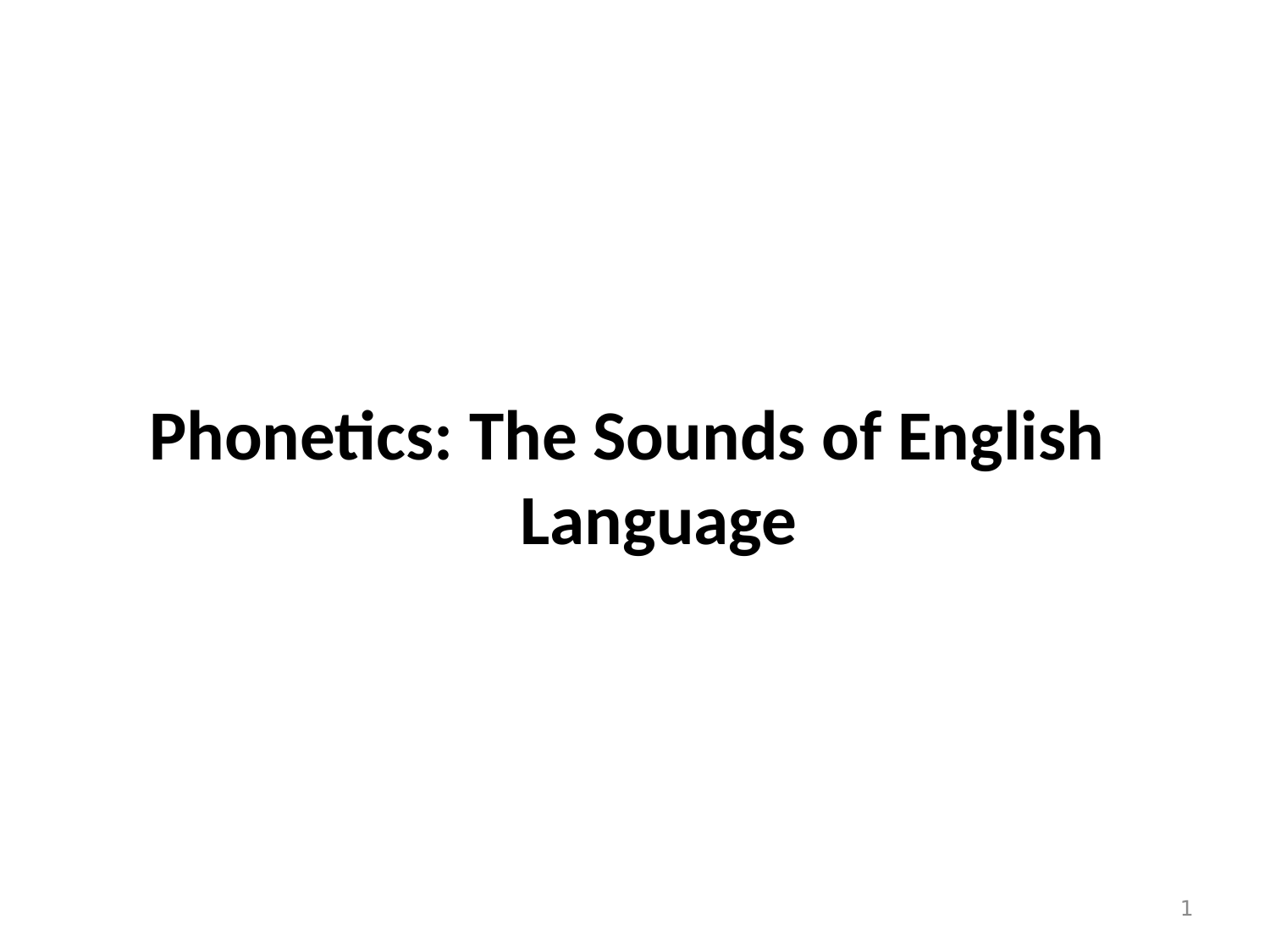

Phonetics: The Sounds of English  Language
1